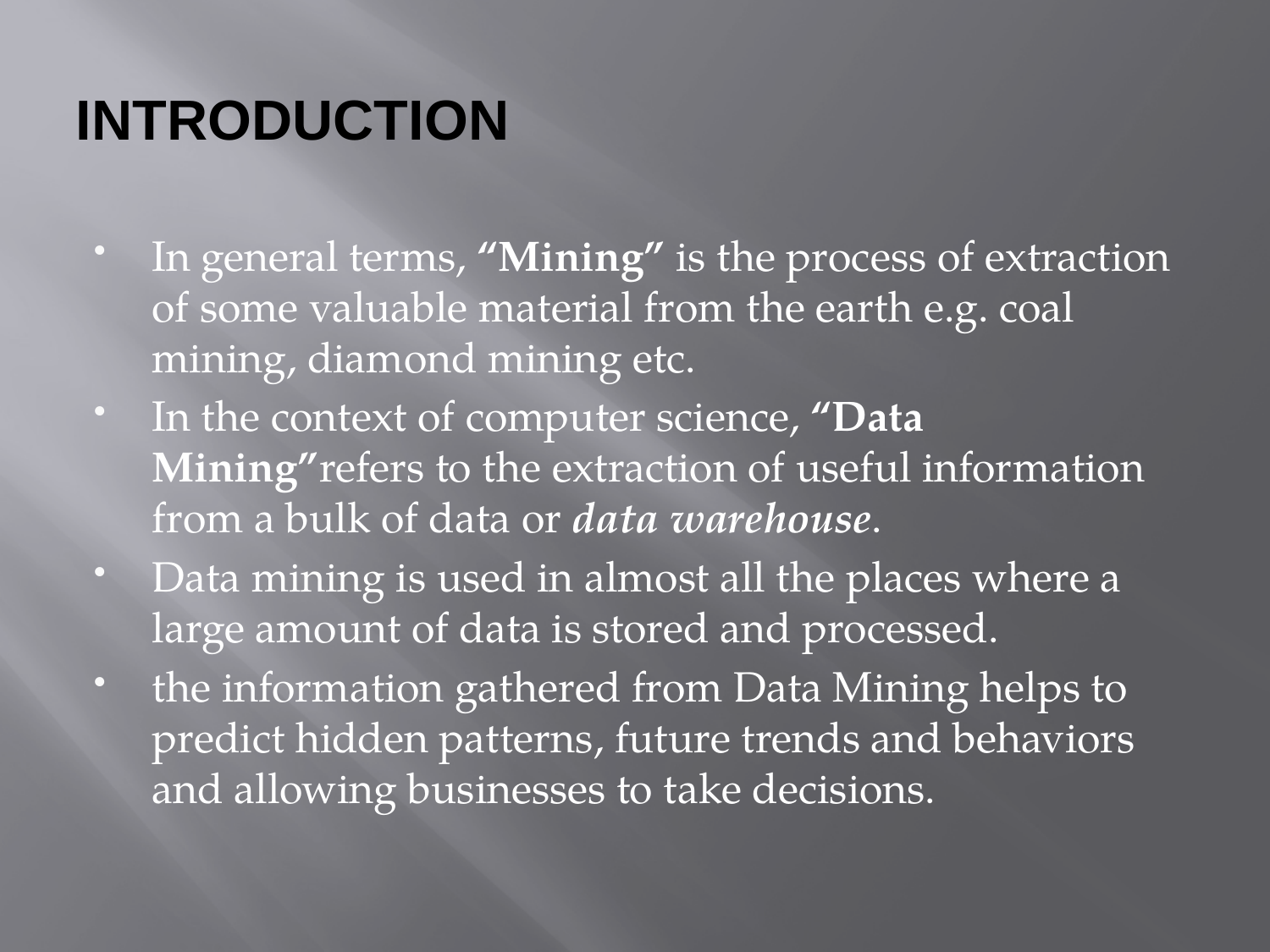

# INTRODUCTION
In general terms, “Mining” is the process of extraction of some valuable material from the earth e.g. coal mining, diamond mining etc.
In the context of computer science, “Data Mining”refers to the extraction of useful information from a bulk of data or data warehouse.
Data mining is used in almost all the places where a large amount of data is stored and processed.
the information gathered from Data Mining helps to predict hidden patterns, future trends and behaviors and allowing businesses to take decisions.